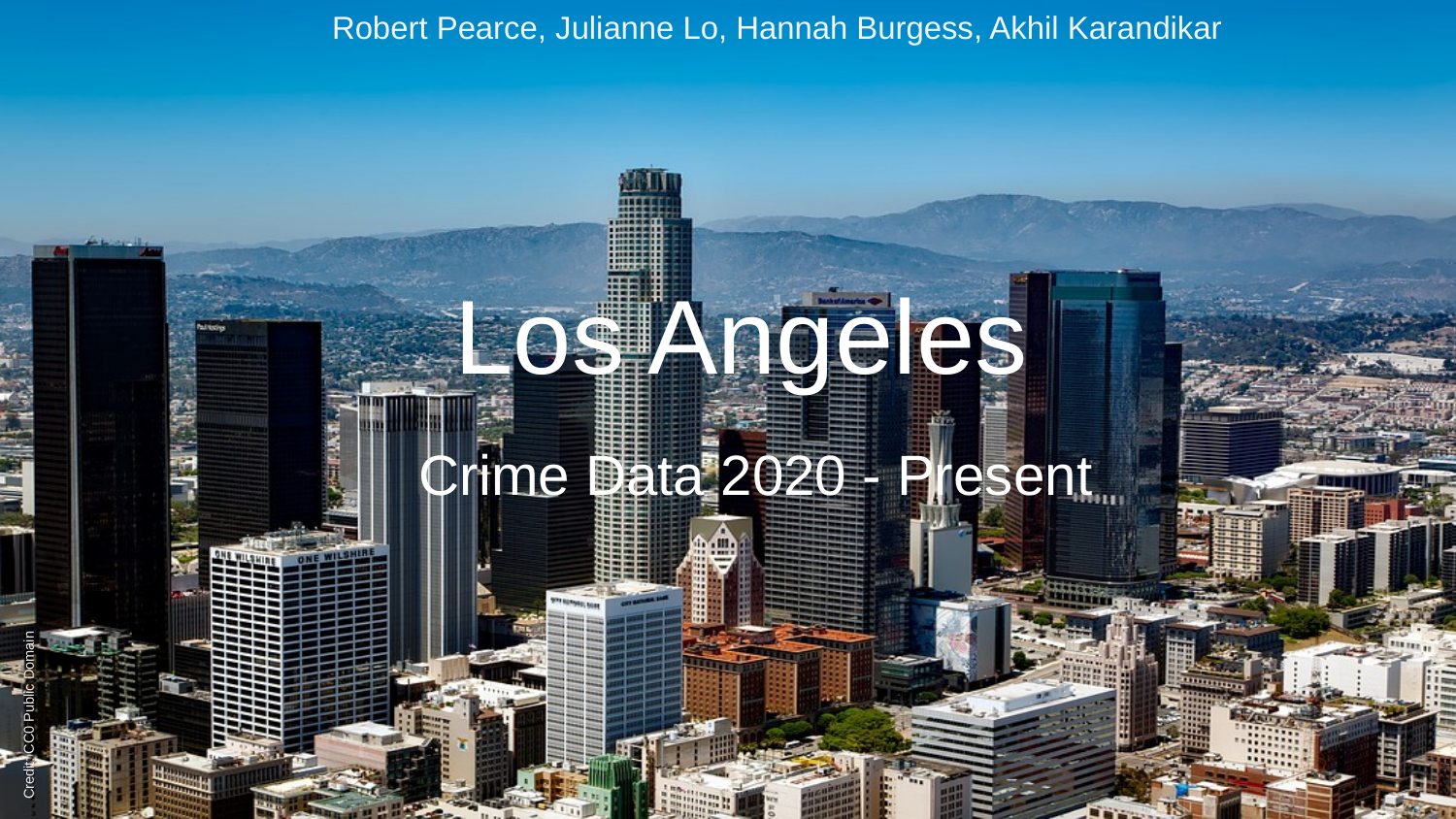

Robert Pearce, Julianne Lo, Hannah Burgess, Akhil Karandikar
# Los Angeles
Crime Data 2020 - Present
Credit: CC0 Public Domain